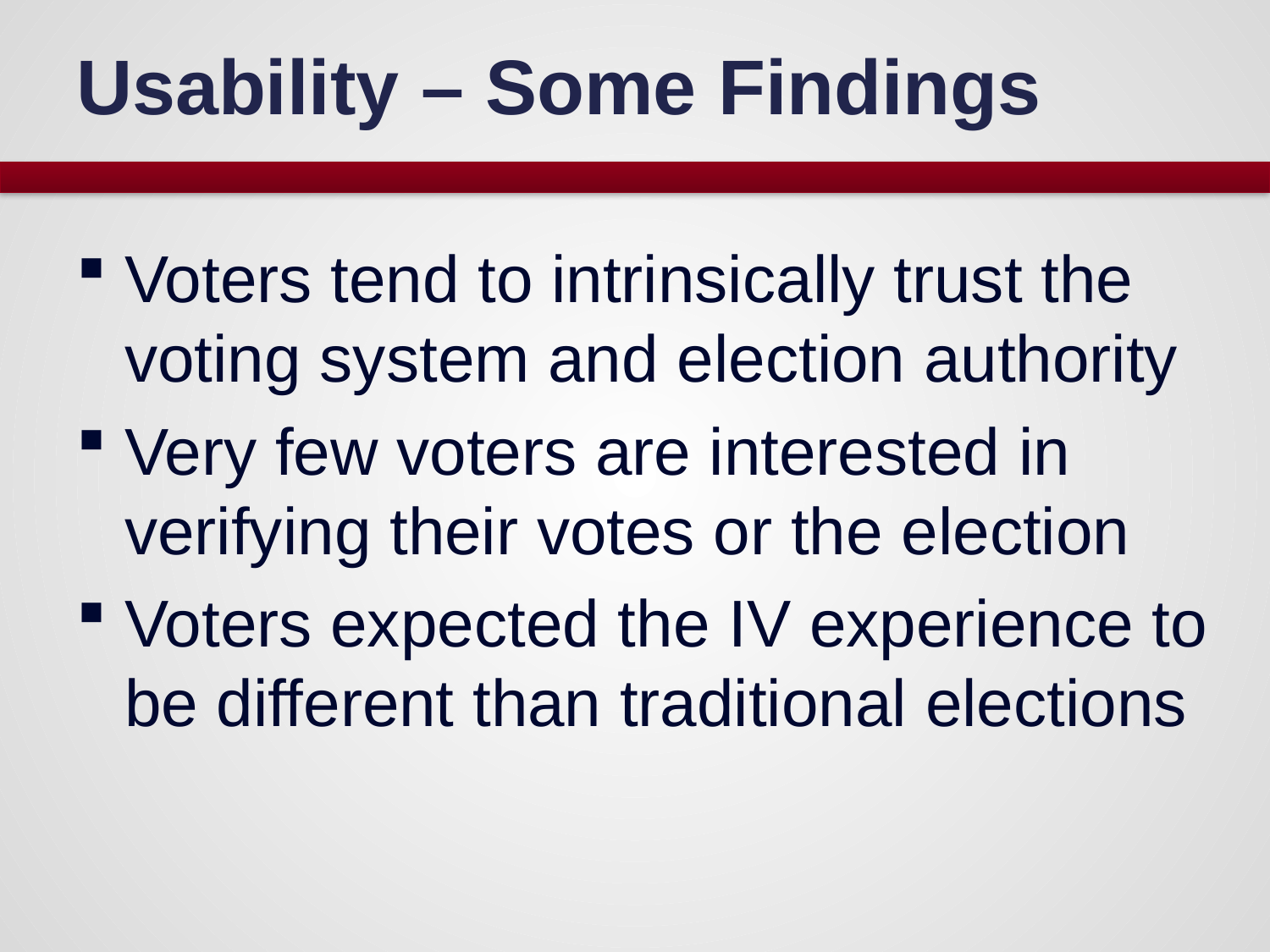

# Usability – Some Findings
Voters tend to intrinsically trust the voting system and election authority
Very few voters are interested in verifying their votes or the election
Voters expected the IV experience to be different than traditional elections